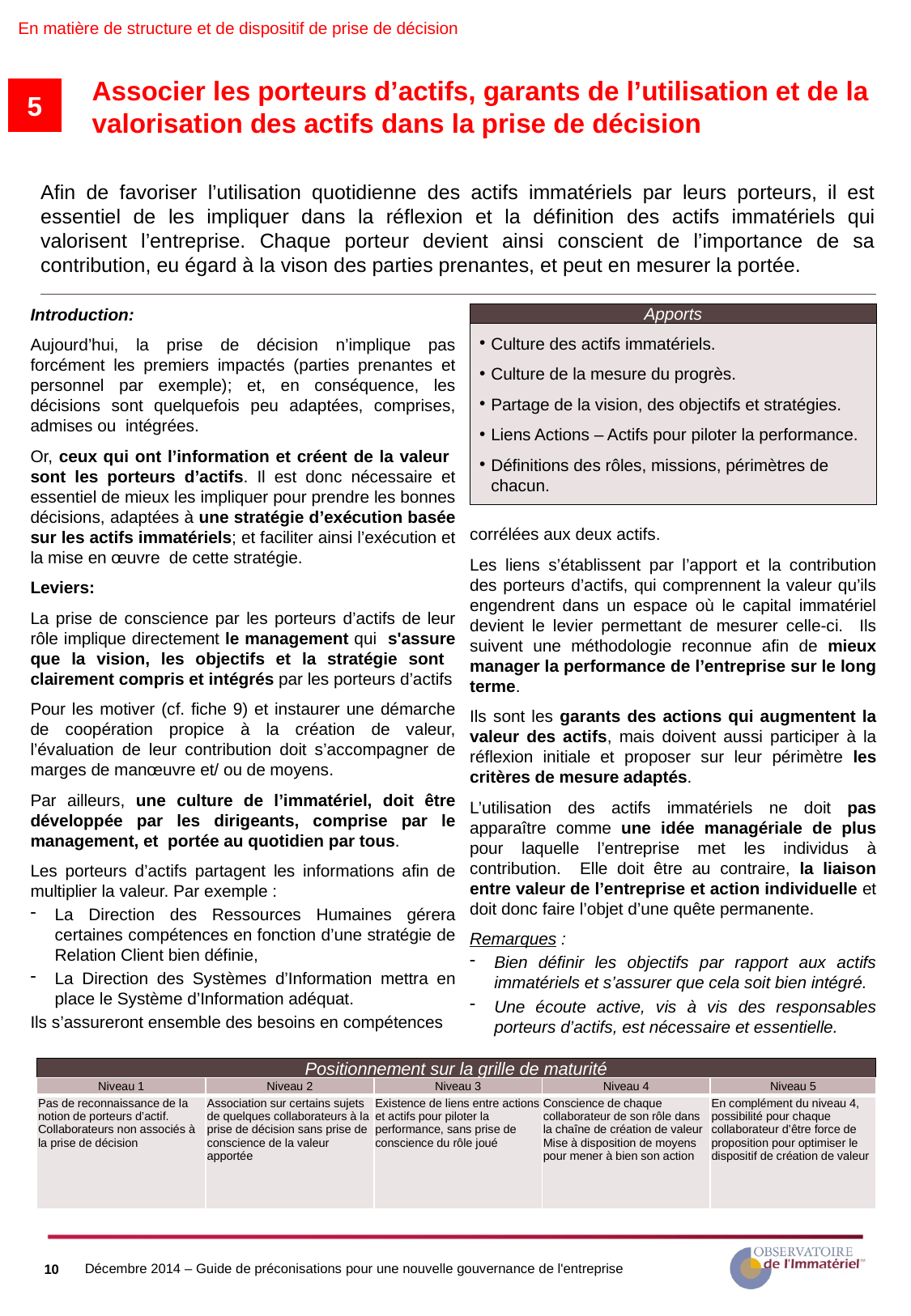

En matière de structure et de dispositif de prise de décision
# Associer les porteurs d’actifs, garants de l’utilisation et de la valorisation des actifs dans la prise de décision
5
Afin de favoriser l’utilisation quotidienne des actifs immatériels par leurs porteurs, il est essentiel de les impliquer dans la réflexion et la définition des actifs immatériels qui valorisent l’entreprise. Chaque porteur devient ainsi conscient de l’importance de sa contribution, eu égard à la vison des parties prenantes, et peut en mesurer la portée.
Introduction:
Aujourd’hui, la prise de décision n’implique pas forcément les premiers impactés (parties prenantes et personnel par exemple); et, en conséquence, les décisions sont quelquefois peu adaptées, comprises, admises ou  intégrées.
Or, ceux qui ont l’information et créent de la valeur  sont les porteurs d’actifs. Il est donc nécessaire et essentiel de mieux les impliquer pour prendre les bonnes décisions, adaptées à une stratégie d’exécution basée sur les actifs immatériels; et faciliter ainsi l’exécution et la mise en œuvre  de cette stratégie.
Leviers:
La prise de conscience par les porteurs d’actifs de leur rôle implique directement le management qui  s'assure que la vision, les objectifs et la stratégie sont  clairement compris et intégrés par les porteurs d’actifs
Pour les motiver (cf. fiche 9) et instaurer une démarche de coopération propice à la création de valeur, l’évaluation de leur contribution doit s’accompagner de marges de manœuvre et/ ou de moyens.
Par ailleurs, une culture de l’immatériel, doit être développée par les dirigeants, comprise par le management, et  portée au quotidien par tous.
Les porteurs d’actifs partagent les informations afin de multiplier la valeur. Par exemple :
La Direction des Ressources Humaines gérera certaines compétences en fonction d’une stratégie de Relation Client bien définie,
La Direction des Systèmes d’Information mettra en place le Système d’Information adéquat.
Ils s’assureront ensemble des besoins en compétences
Apports
Culture des actifs immatériels.
Culture de la mesure du progrès.
Partage de la vision, des objectifs et stratégies.
Liens Actions – Actifs pour piloter la performance.
Définitions des rôles, missions, périmètres de chacun.
corrélées aux deux actifs.
Les liens s’établissent par l’apport et la contribution des porteurs d’actifs, qui comprennent la valeur qu’ils engendrent dans un espace où le capital immatériel devient le levier permettant de mesurer celle-ci.  Ils suivent une méthodologie reconnue afin de mieux manager la performance de l’entreprise sur le long terme.
Ils sont les garants des actions qui augmentent la valeur des actifs, mais doivent aussi participer à la réflexion initiale et proposer sur leur périmètre les critères de mesure adaptés.
L’utilisation des actifs immatériels ne doit pas apparaître comme une idée managériale de plus pour laquelle l’entreprise met les individus à contribution.  Elle doit être au contraire, la liaison entre valeur de l’entreprise et action individuelle et doit donc faire l’objet d’une quête permanente.
Remarques :
Bien définir les objectifs par rapport aux actifs immatériels et s’assurer que cela soit bien intégré.
Une écoute active, vis à vis des responsables porteurs d’actifs, est nécessaire et essentielle.
Positionnement sur la grille de maturité
| Niveau 1 | Niveau 2 | Niveau 3 | Niveau 4 | Niveau 5 |
| --- | --- | --- | --- | --- |
| Pas de reconnaissance de la notion de porteurs d’actif. Collaborateurs non associés à la prise de décision | Association sur certains sujets de quelques collaborateurs à la prise de décision sans prise de conscience de la valeur apportée | Existence de liens entre actions et actifs pour piloter la performance, sans prise de conscience du rôle joué | Conscience de chaque collaborateur de son rôle dans la chaîne de création de valeur Mise à disposition de moyens pour mener à bien son action | En complément du niveau 4, possibilité pour chaque collaborateur d’être force de proposition pour optimiser le dispositif de création de valeur |